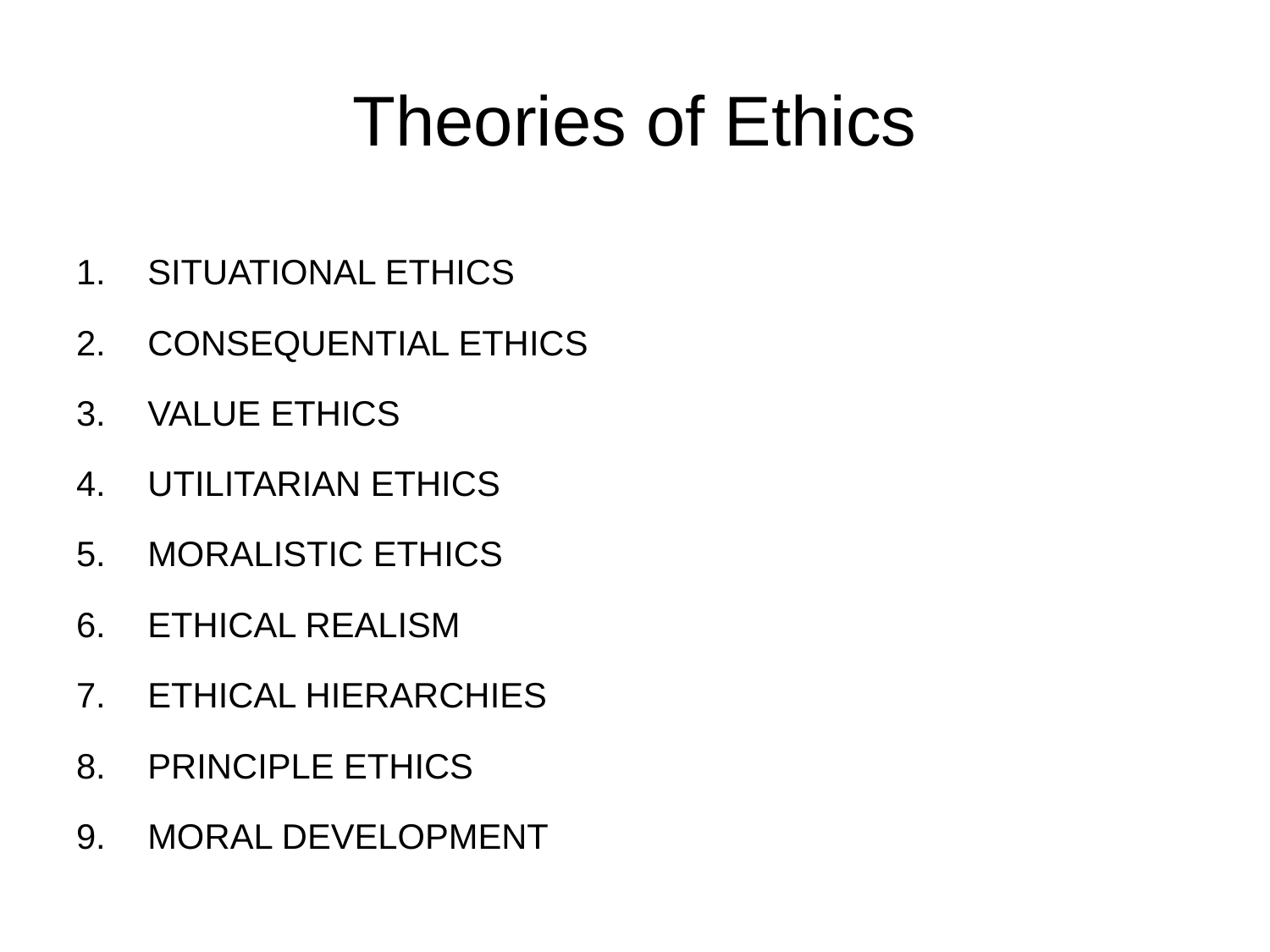

# Theories of Ethics
SITUATIONAL ETHICS
CONSEQUENTIAL ETHICS
VALUE ETHICS
UTILITARIAN ETHICS
MORALISTIC ETHICS
ETHICAL REALISM
ETHICAL HIERARCHIES
PRINCIPLE ETHICS
MORAL DEVELOPMENT